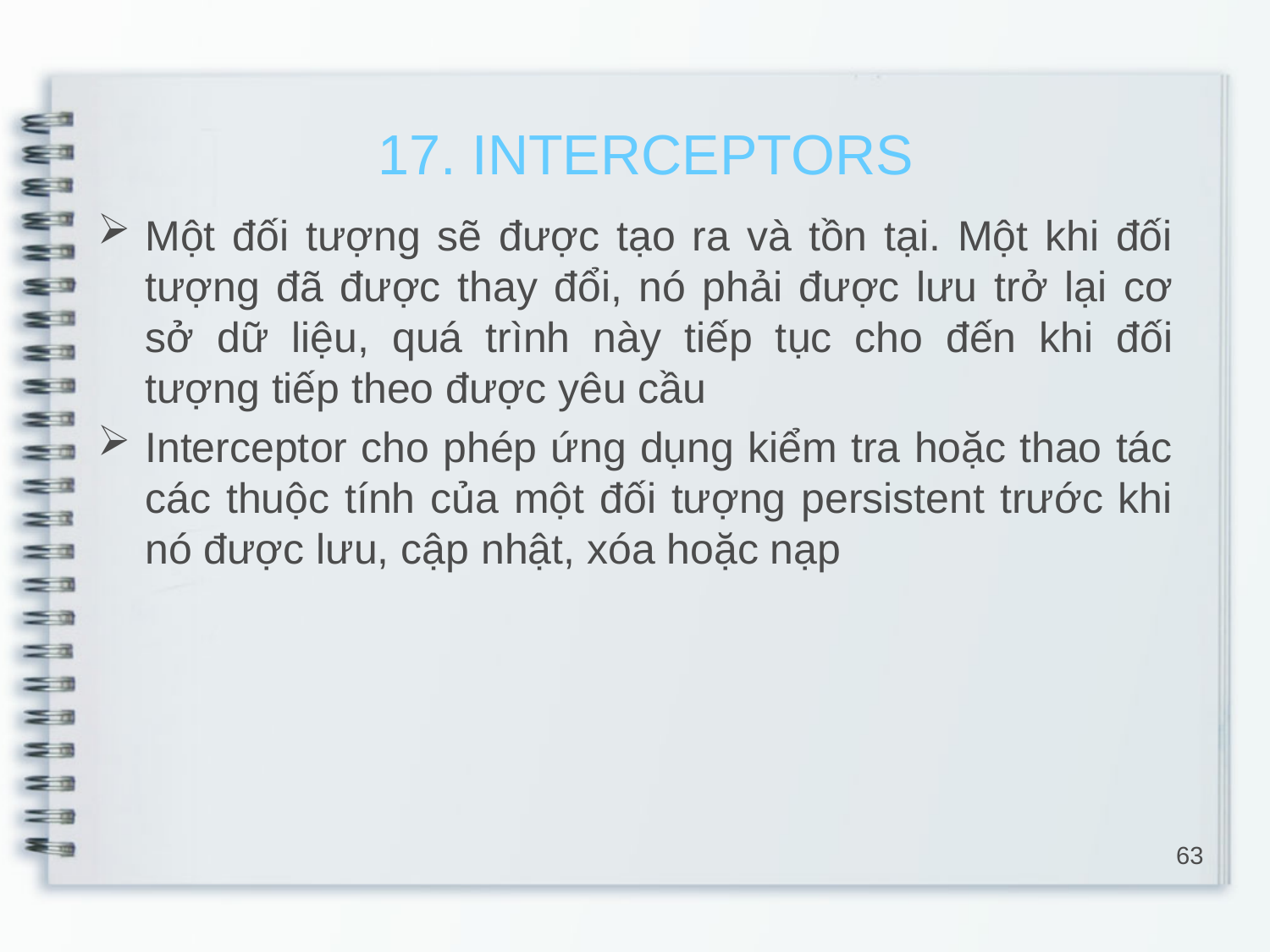

17. INTERCEPTORS
Một đối tượng sẽ được tạo ra và tồn tại. Một khi đối tượng đã được thay đổi, nó phải được lưu trở lại cơ sở dữ liệu, quá trình này tiếp tục cho đến khi đối tượng tiếp theo được yêu cầu
Interceptor cho phép ứng dụng kiểm tra hoặc thao tác các thuộc tính của một đối tượng persistent trước khi nó được lưu, cập nhật, xóa hoặc nạp
63